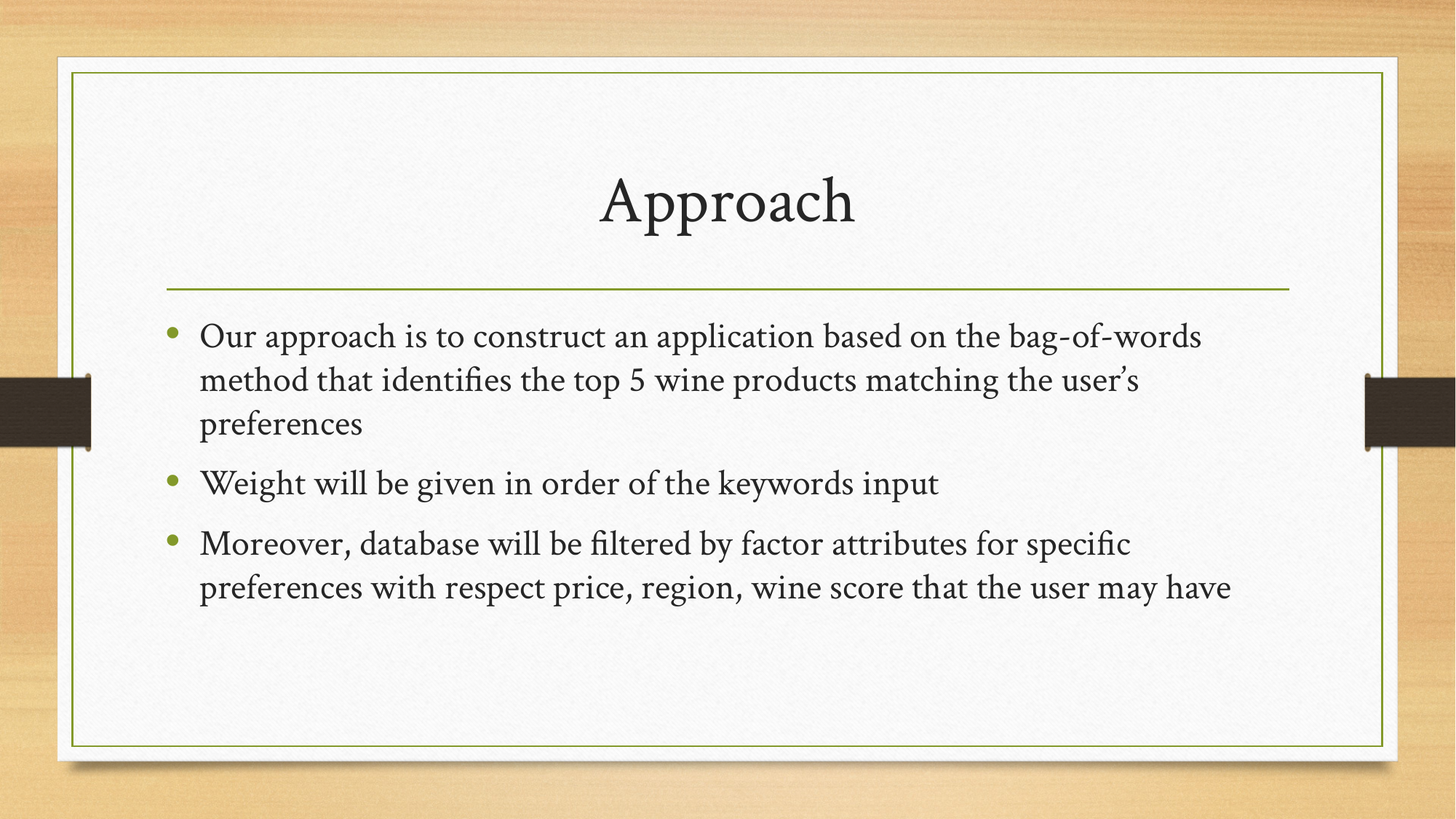

# Approach
Our approach is to construct an application based on the bag-of-words method that identifies the top 5 wine products matching the user’s preferences
Weight will be given in order of the keywords input
Moreover, database will be filtered by factor attributes for specific preferences with respect price, region, wine score that the user may have